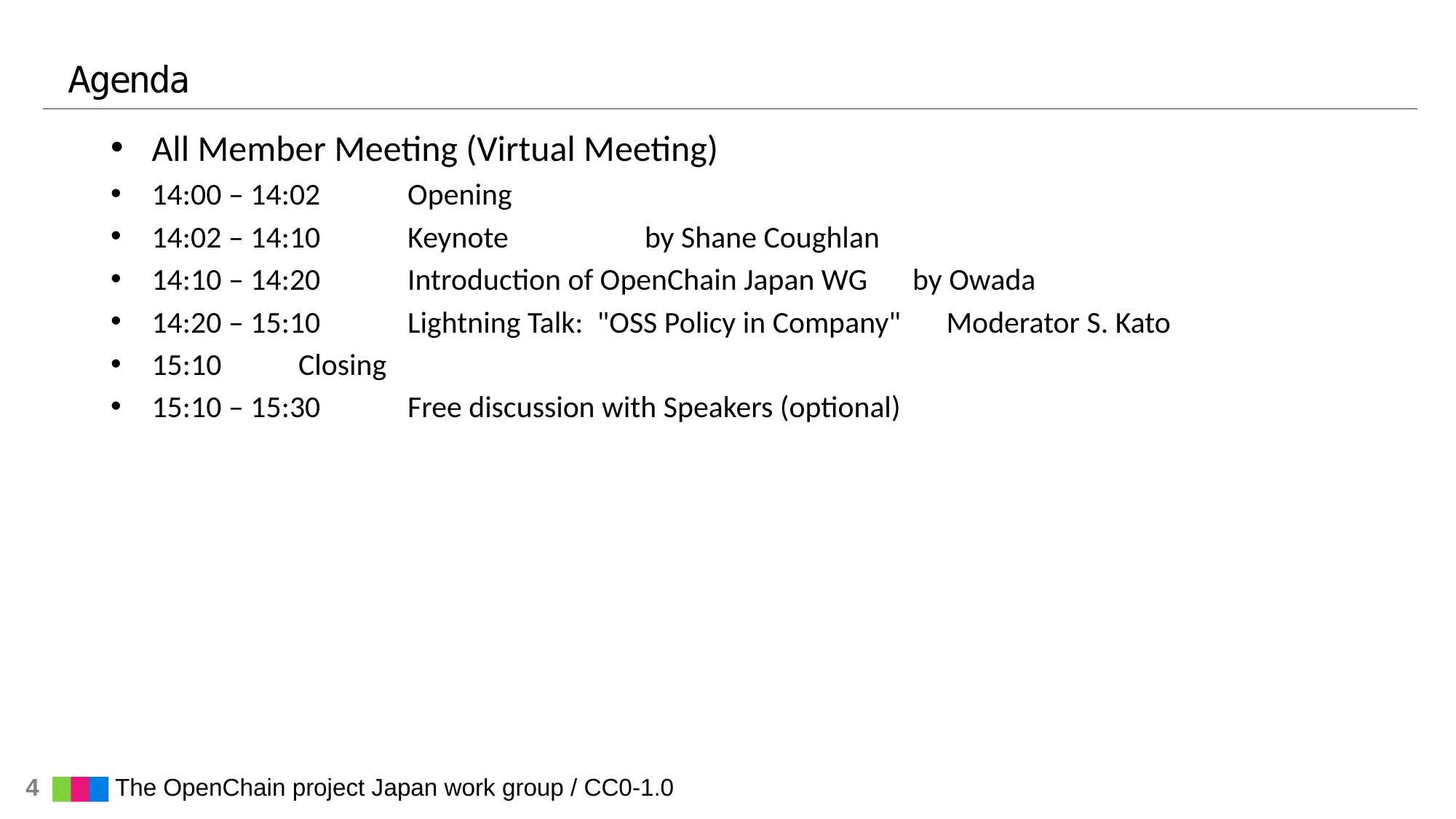

# Agenda
All Member Meeting (Virtual Meeting)
14:00 – 14:02 	　Opening
14:02 – 14:10 	　Keynote　　　　by Shane Coughlan
14:10 – 14:20 	　Introduction of OpenChain Japan WG　by Owada
14:20 – 15:10 	　Lightning Talk:  "OSS Policy in Company"　Moderator S. Kato
15:10	　Closing
15:10 – 15:30 	　Free discussion with Speakers (optional)